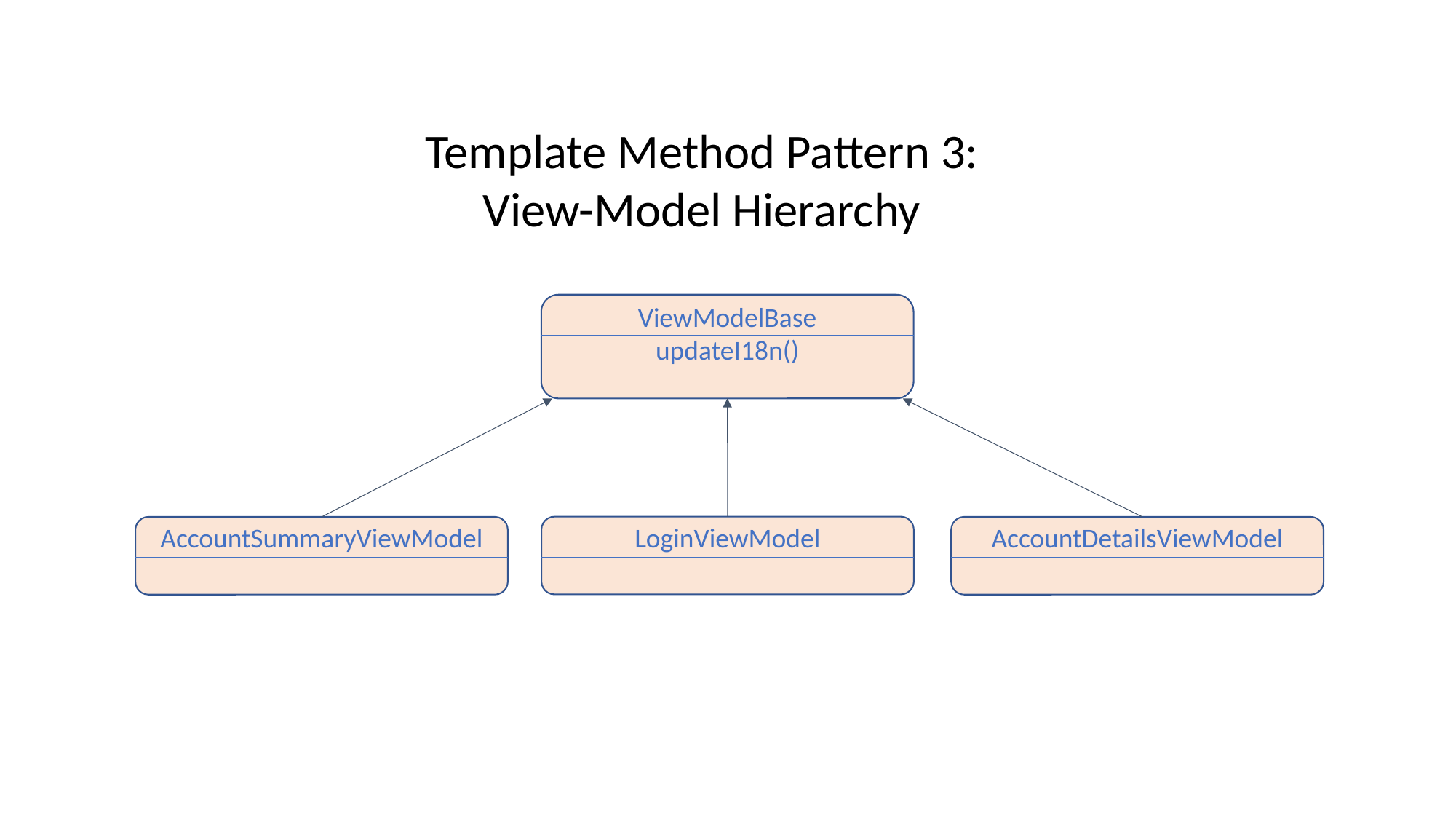

Template Method Pattern 3:
View-Model Hierarchy
ViewModelBase
updateI18n()
LoginViewModel

AccountDetailsViewModel
AccountSummaryViewModel